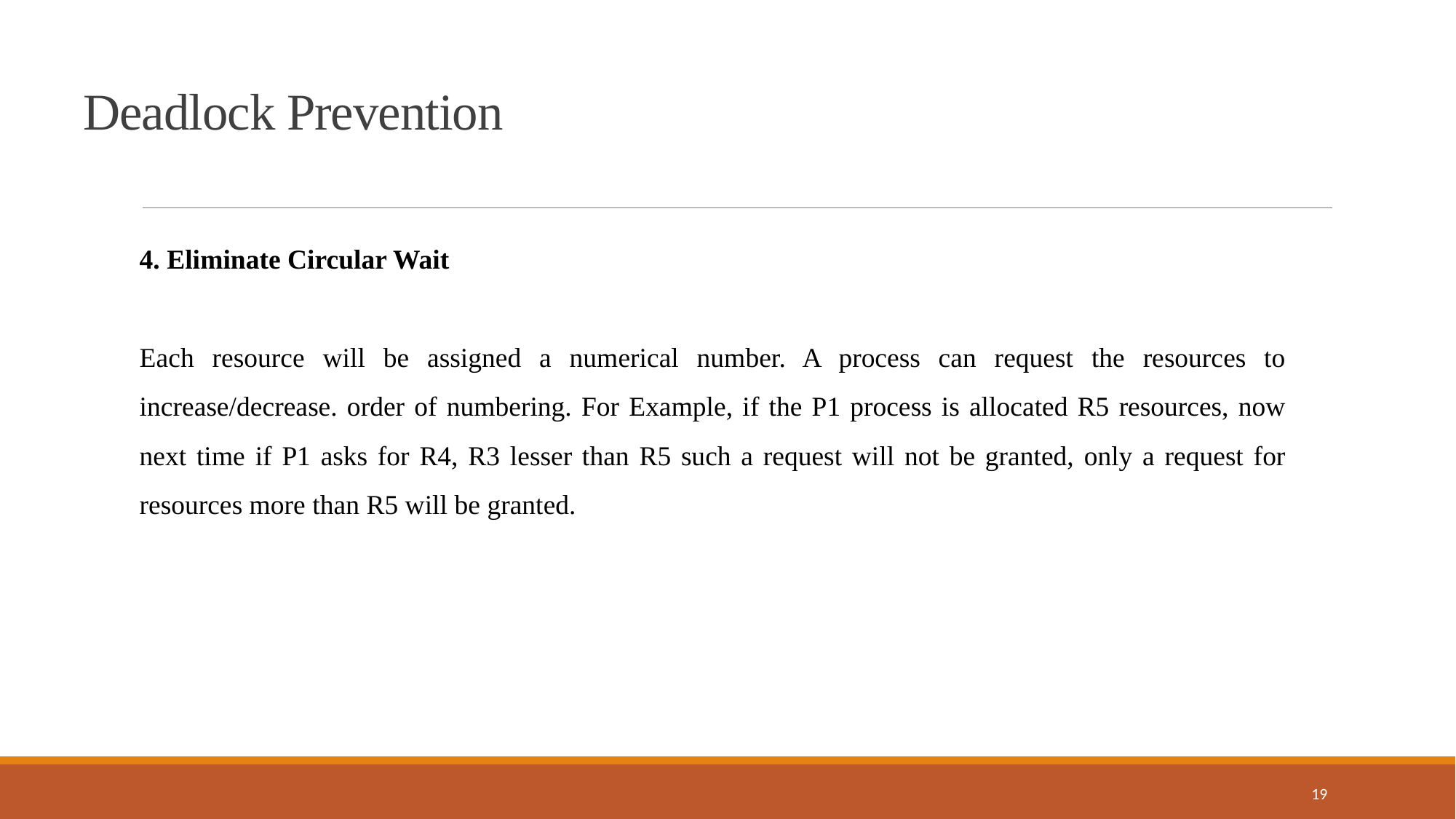

Deadlock Prevention
4. Eliminate Circular Wait

Each resource will be assigned a numerical number. A process can request the resources to increase/decrease. order of numbering. For Example, if the P1 process is allocated R5 resources, now next time if P1 asks for R4, R3 lesser than R5 such a request will not be granted, only a request for resources more than R5 will be granted.
19